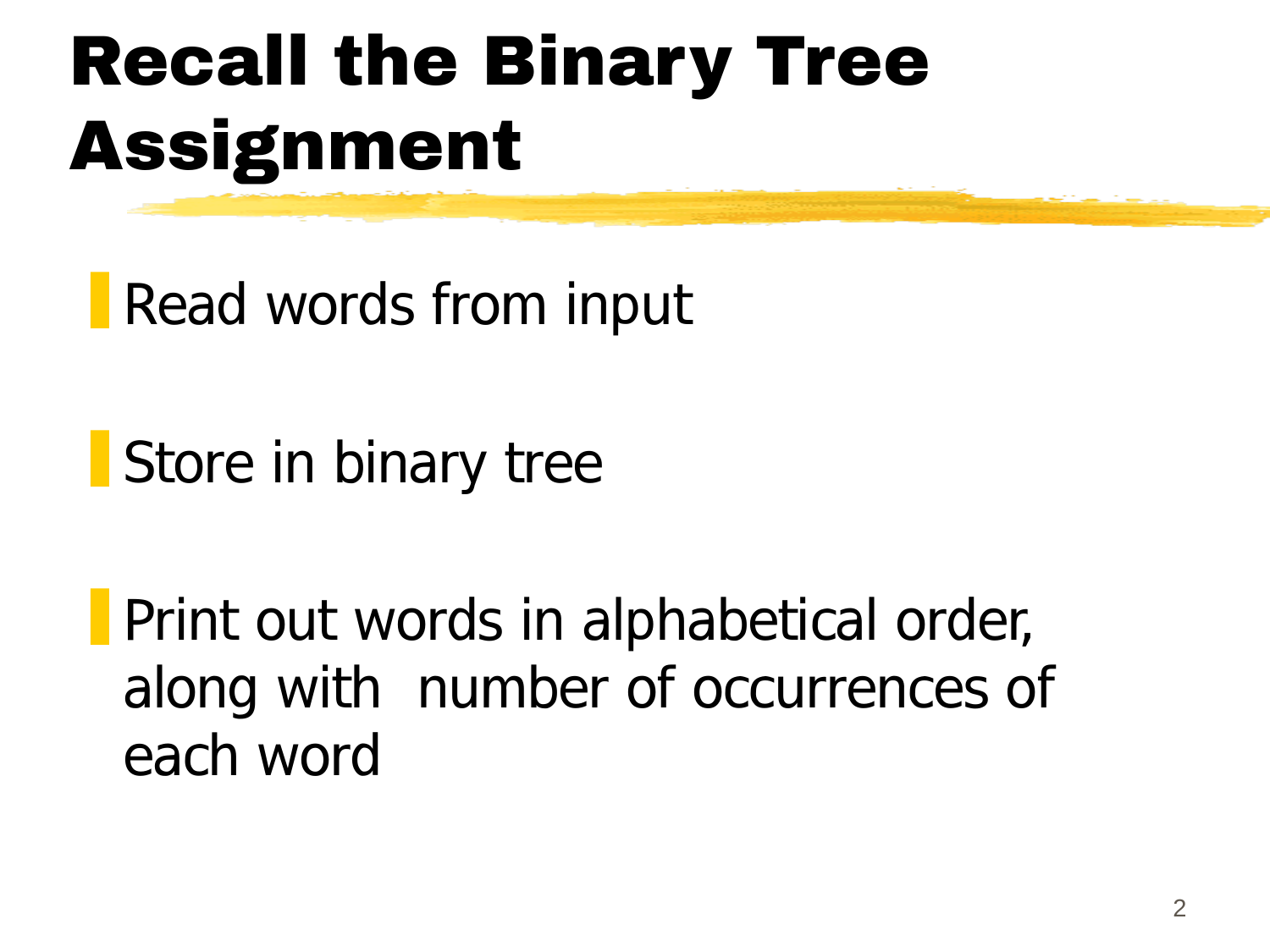

# Recall the Binary Tree Assignment
Read words from input

Store in binary tree

Print out words in alphabetical order, along with  number of occurrences of each word
2